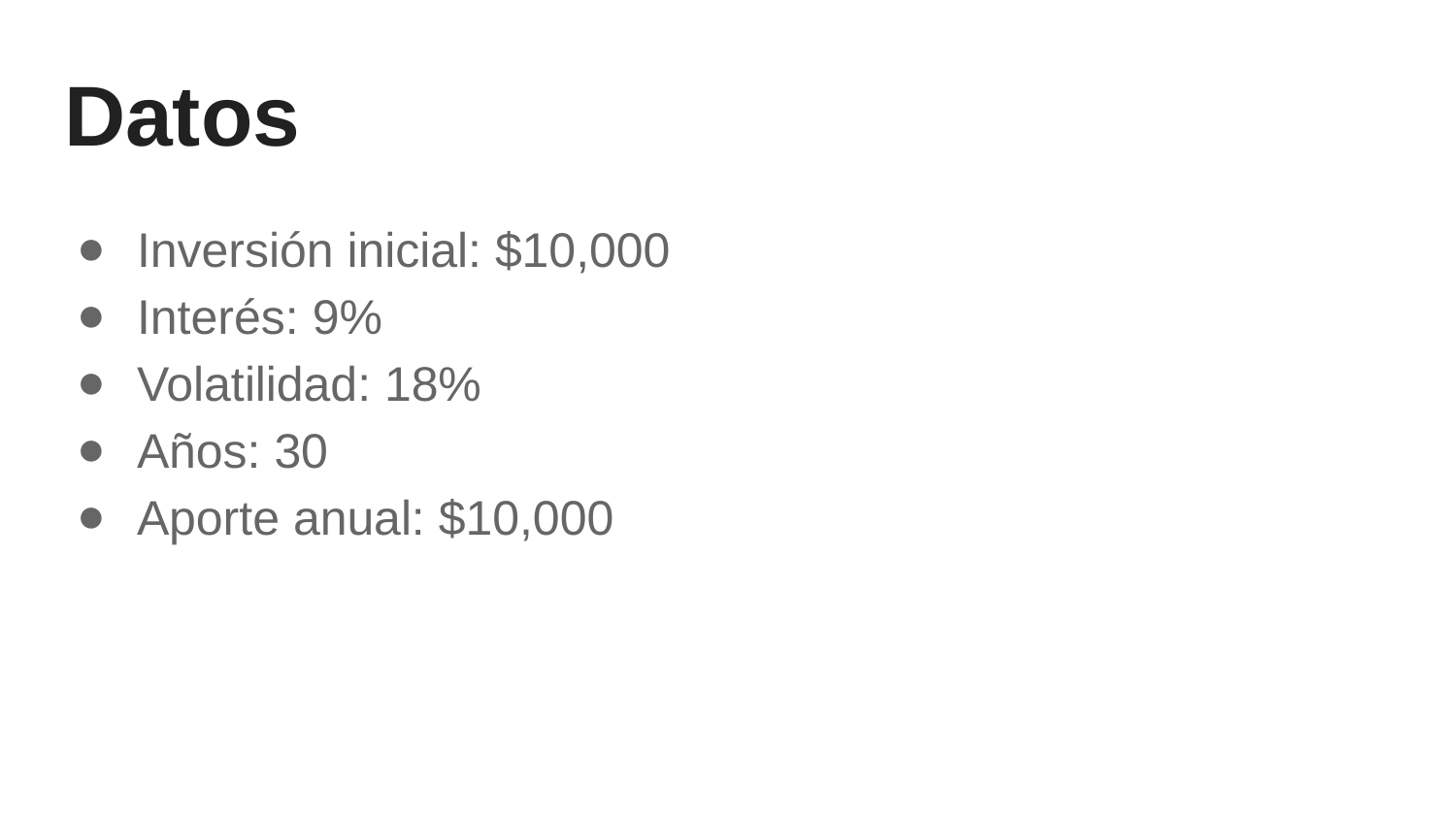

# Datos
Inversión inicial: $10,000
Interés: 9%
Volatilidad: 18%
Años: 30
Aporte anual: $10,000